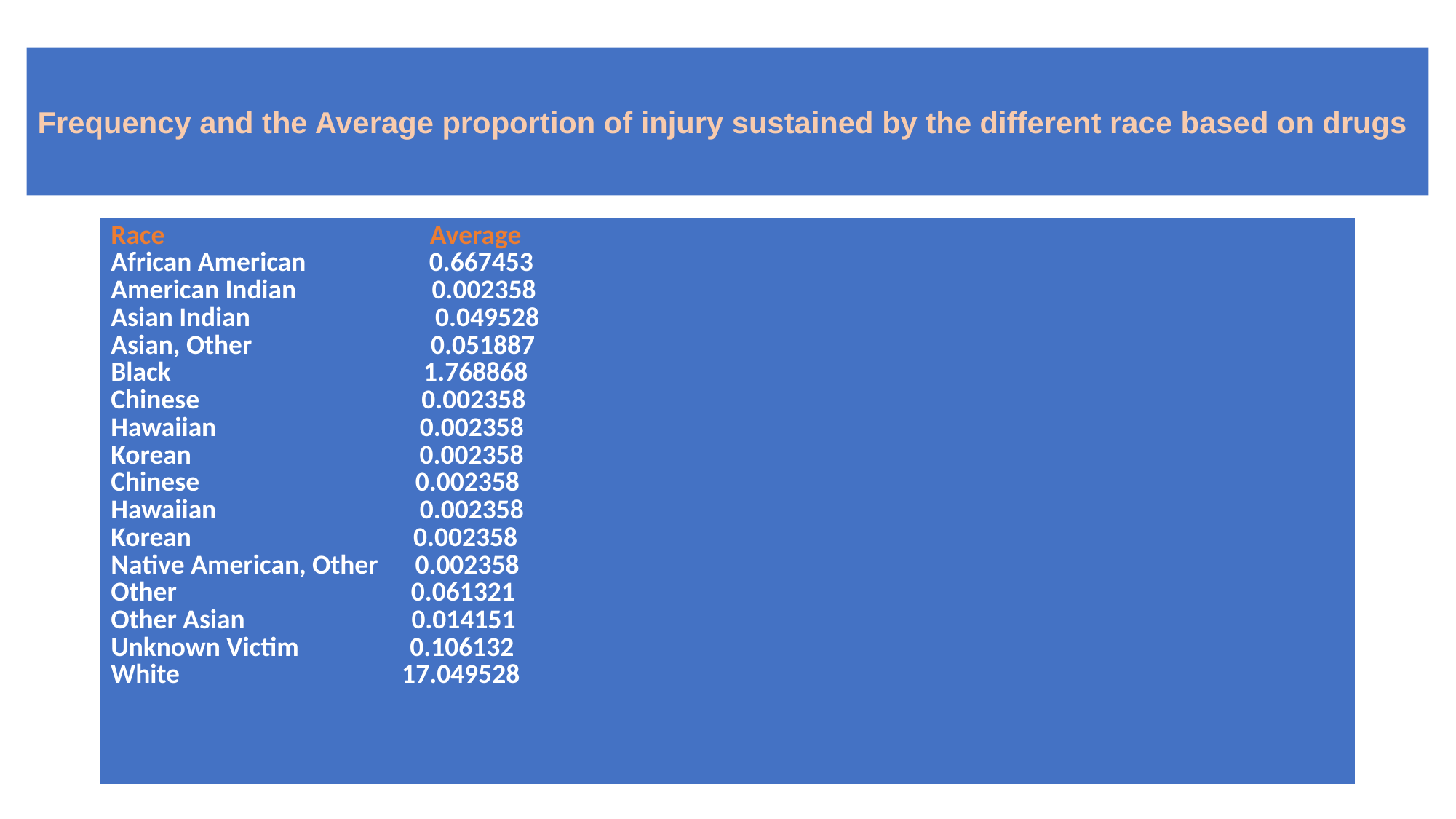

# Frequency and the Average proportion of injury sustained by the different race based on drugs
| Race Average African American 0.667453 American Indian 0.002358 Asian Indian 0.049528 Asian, Other 0.051887 Black 1.768868 Chinese 0.002358 Hawaiian 0.002358 Korean 0.002358 Chinese 0.002358 Hawaiian 0.002358 Korean 0.002358 Native American, Other 0.002358 Other 0.061321 Other Asian 0.014151 Unknown Victim 0.106132 White 17.049528 |
| --- |